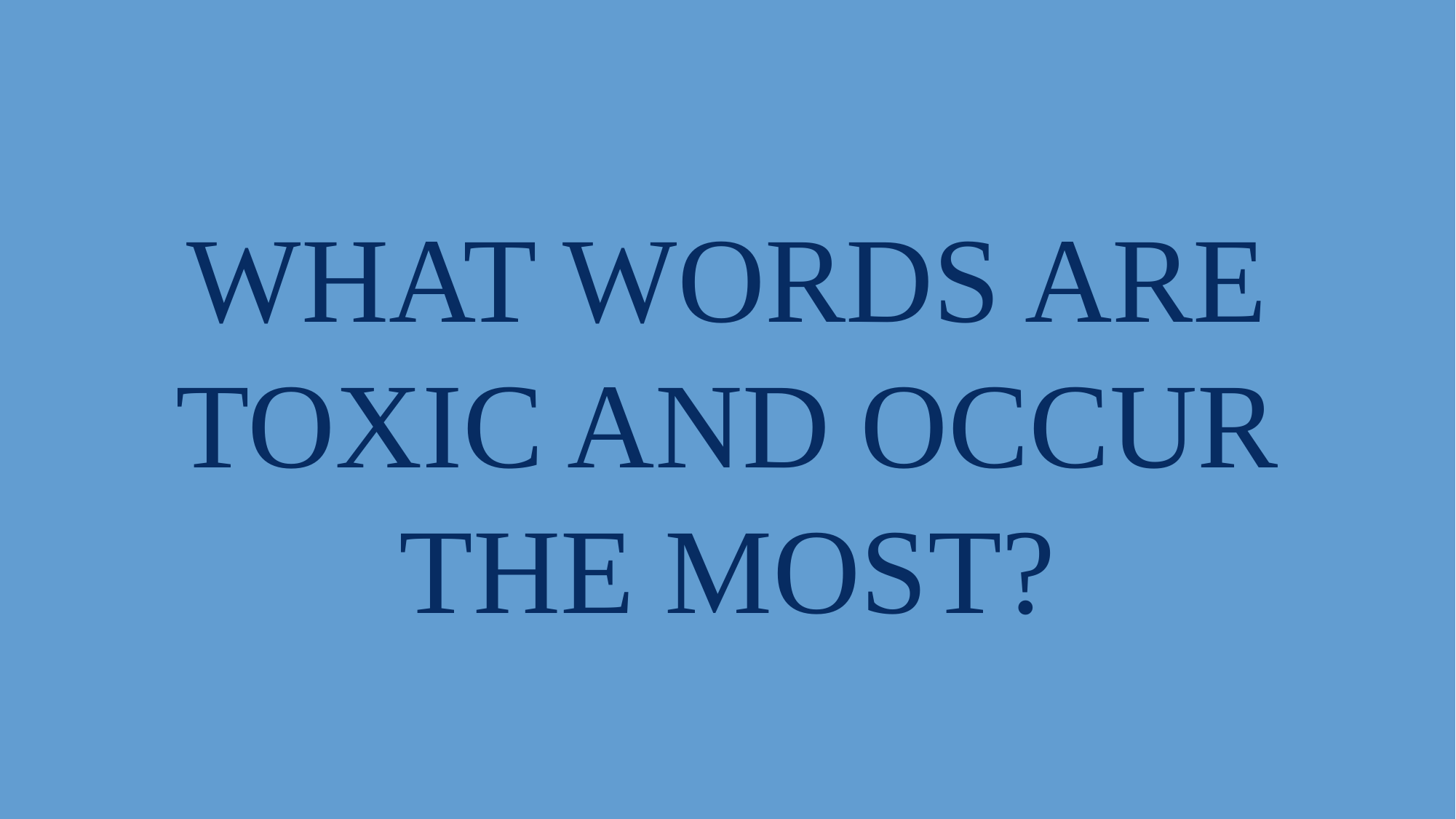

# What words are toxic and occur the most?